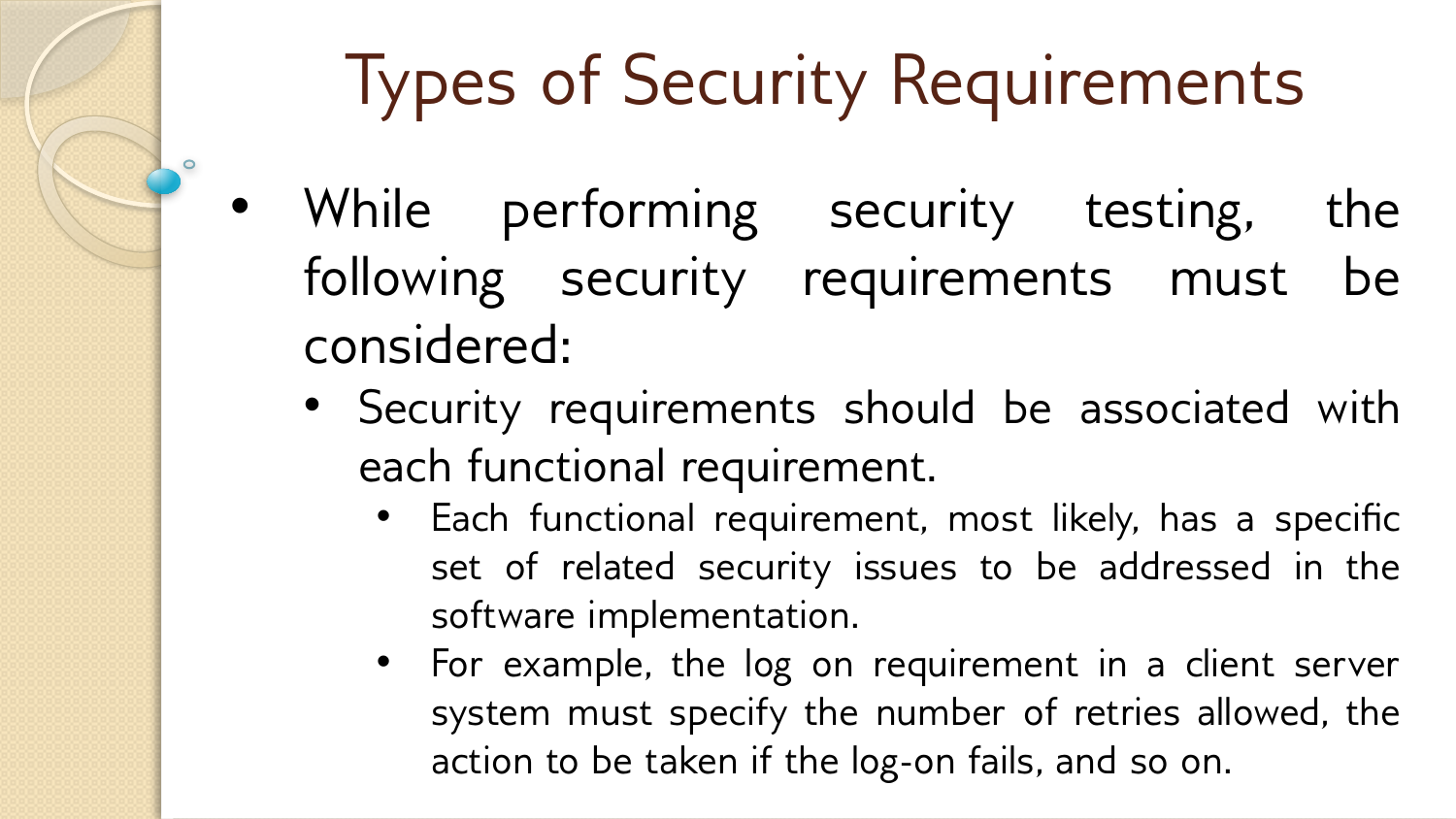

# Types of Security Requirements

While performing security testing, the following security requirements must be considered:
Security requirements should be associated with each functional requirement.
Each functional requirement, most likely, has a specific set of related security issues to be addressed in the software implementation.
For example, the log on requirement in a client server system must specify the number of retries allowed, the action to be taken if the log-on fails, and so on.